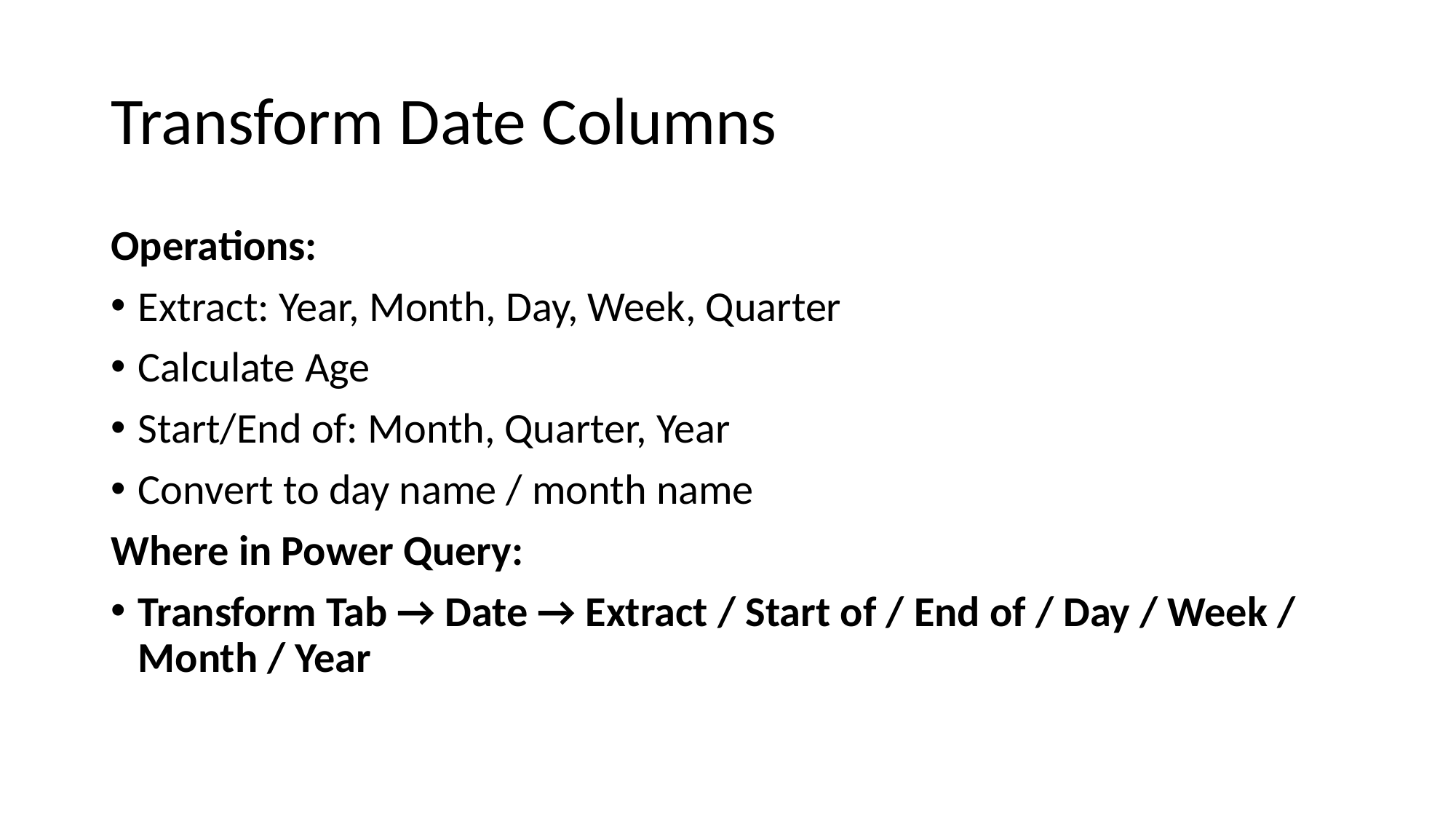

# Transform Date Columns
Operations:
Extract: Year, Month, Day, Week, Quarter
Calculate Age
Start/End of: Month, Quarter, Year
Convert to day name / month name
Where in Power Query:
Transform Tab → Date → Extract / Start of / End of / Day / Week / Month / Year